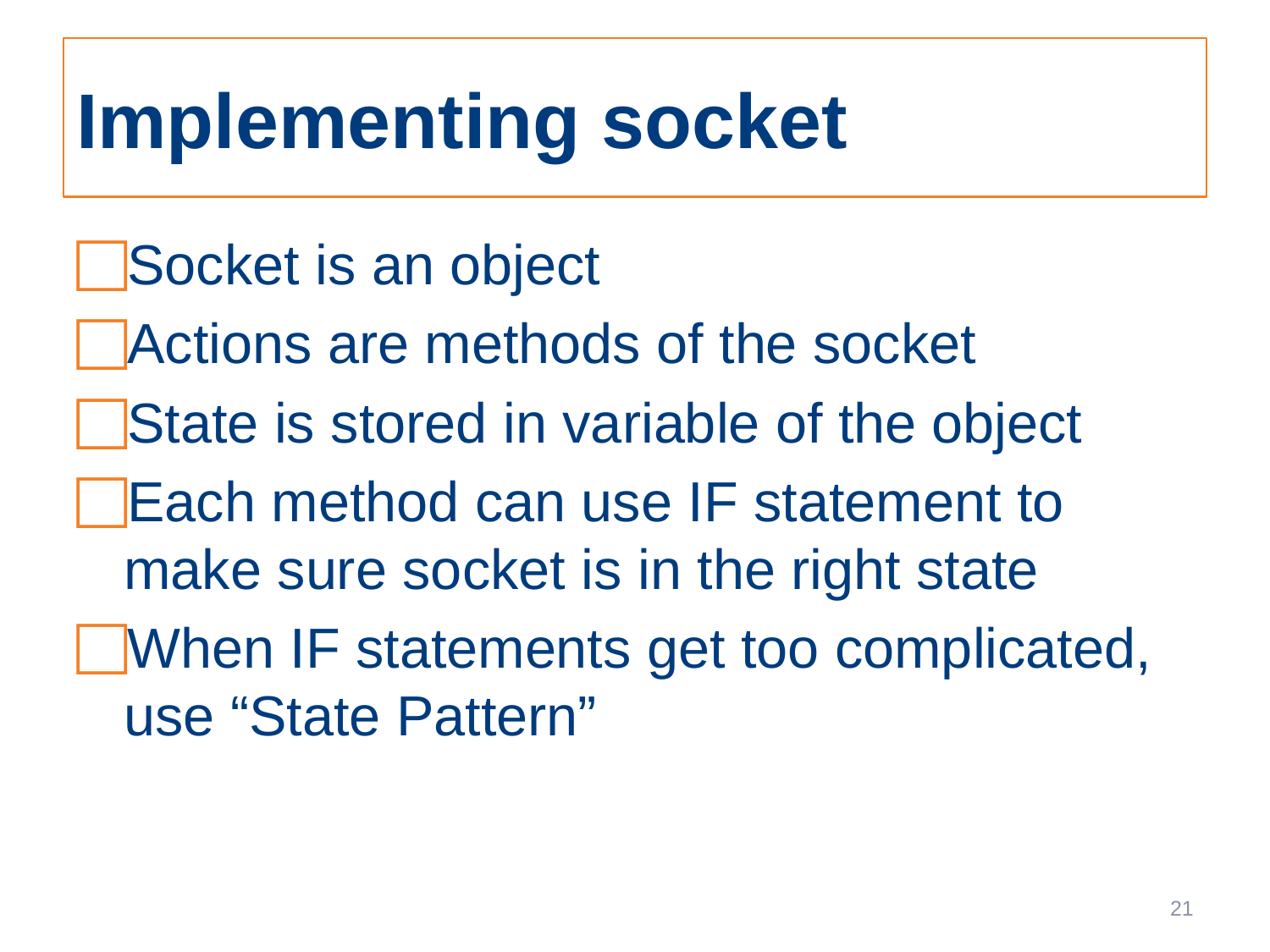

# Implementing socket
Socket is an object
Actions are methods of the socket
State is stored in variable of the object
Each method can use IF statement to make sure socket is in the right state
When IF statements get too complicated, use “State Pattern”
21